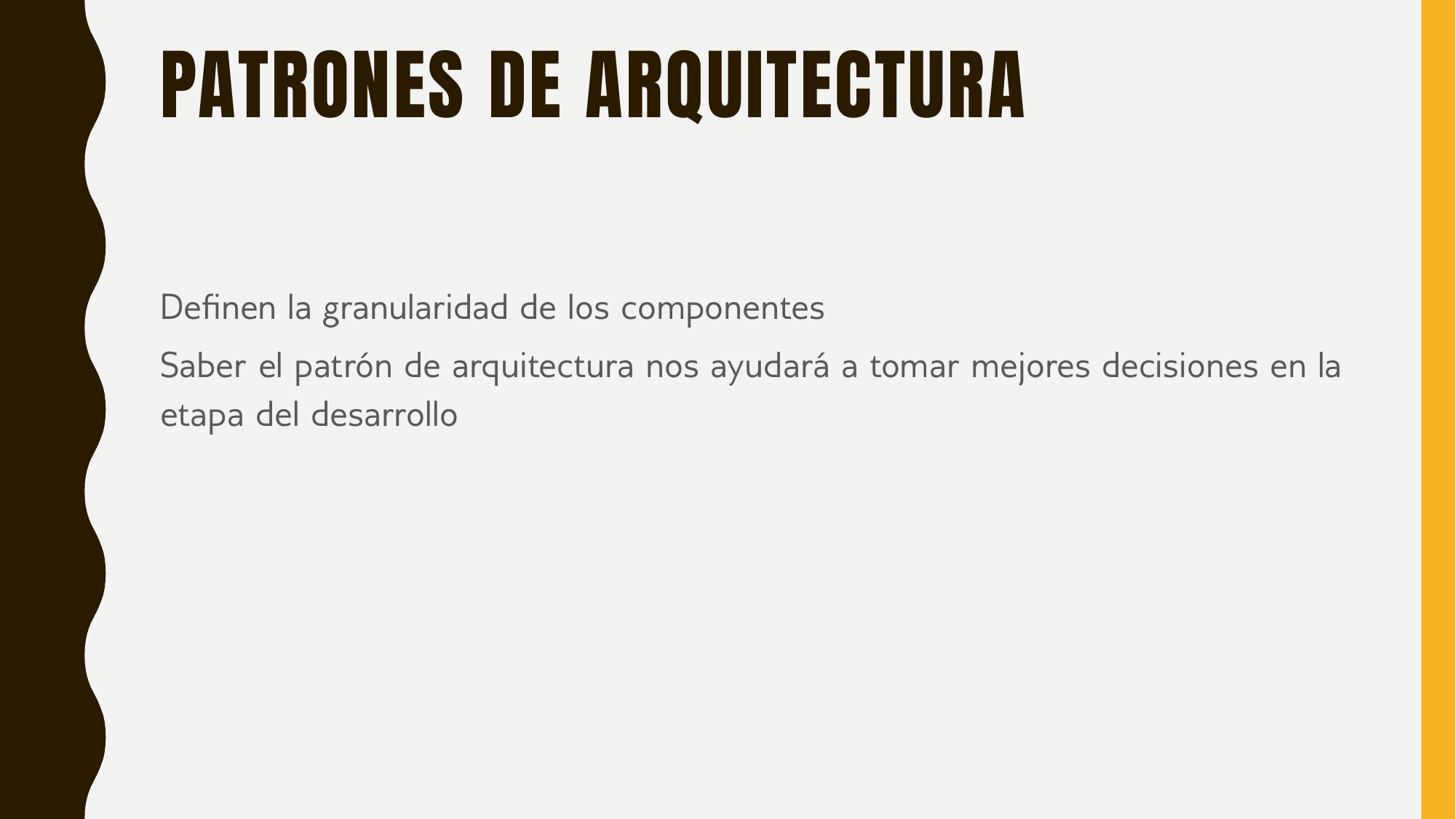

# Patrones de arquitectura
Definen la granularidad de los componentes
Saber el patrón de arquitectura nos ayudará a tomar mejores decisiones en la etapa del desarrollo